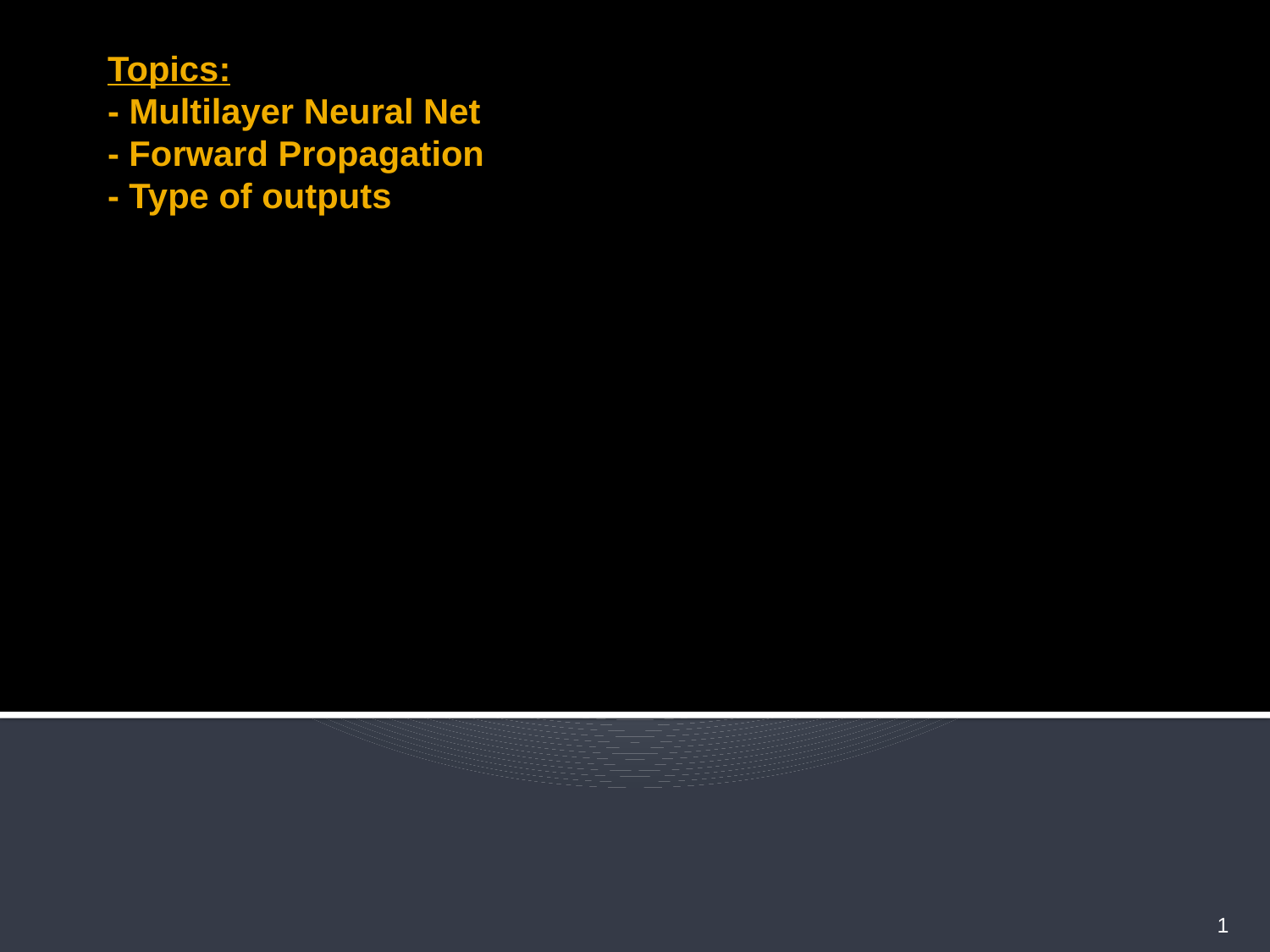

# Topics: - Multilayer Neural Net - Forward Propagation - Type of outputs
1